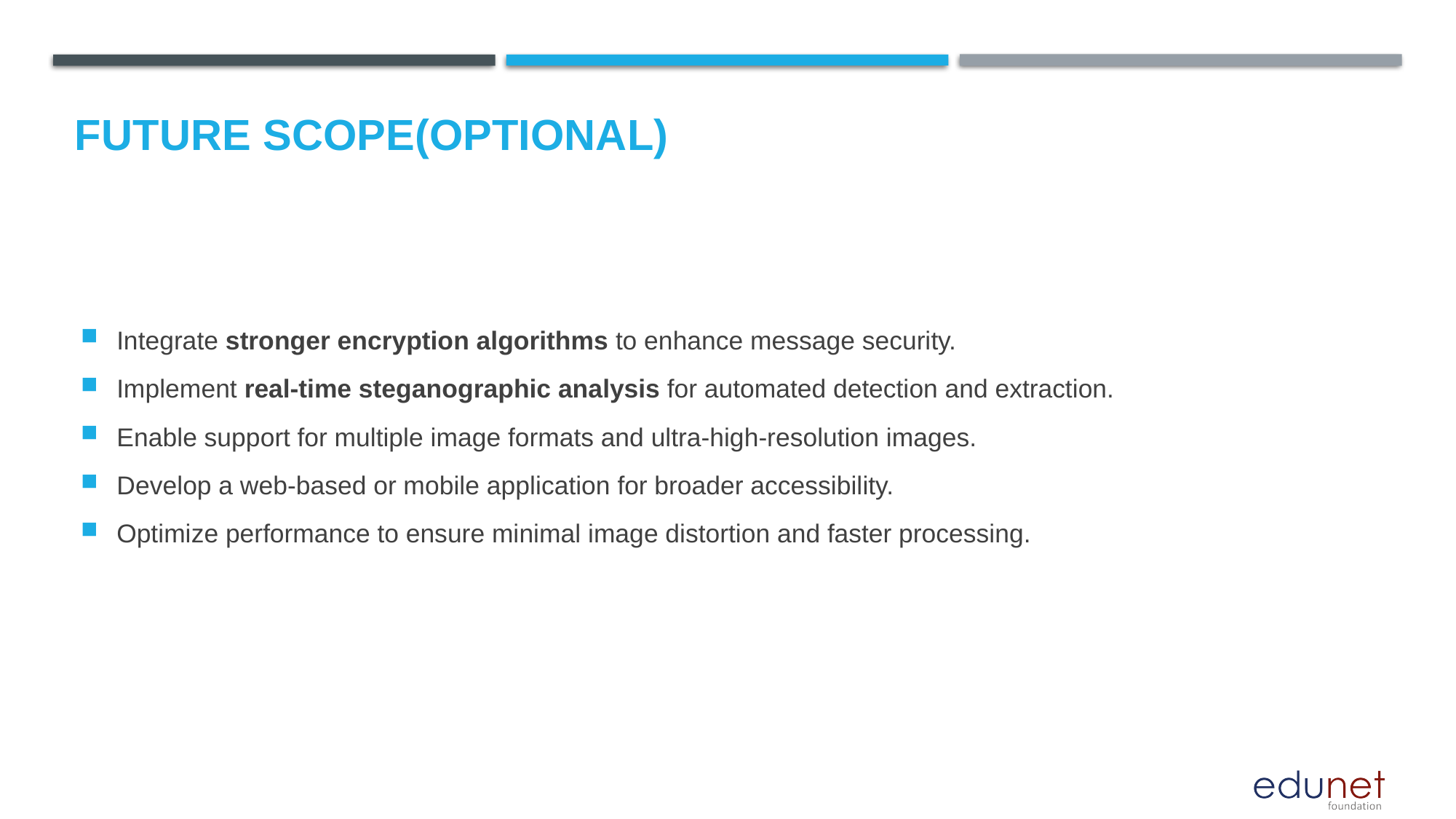

Future scope(optional)
Integrate stronger encryption algorithms to enhance message security.
Implement real-time steganographic analysis for automated detection and extraction.
Enable support for multiple image formats and ultra-high-resolution images.
Develop a web-based or mobile application for broader accessibility.
Optimize performance to ensure minimal image distortion and faster processing.